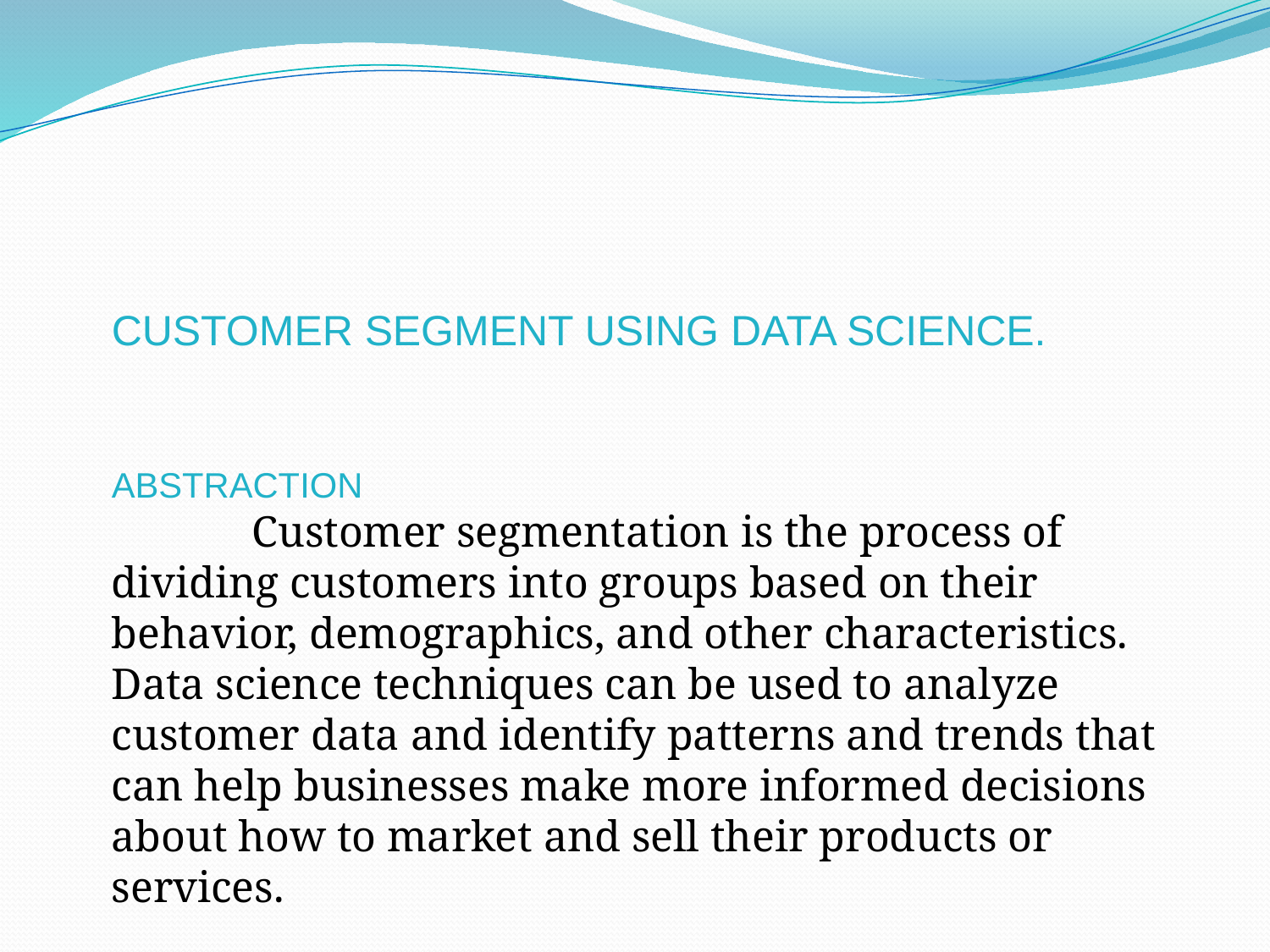

CUSTOMER SEGMENT USING DATA SCIENCE.

ABSTRACTION
                 Customer segmentation is the process of dividing customers into groups based on their behavior, demographics, and other characteristics. Data science techniques can be used to analyze customer data and identify patterns and trends that can help businesses make more informed decisions about how to market and sell their products or services.